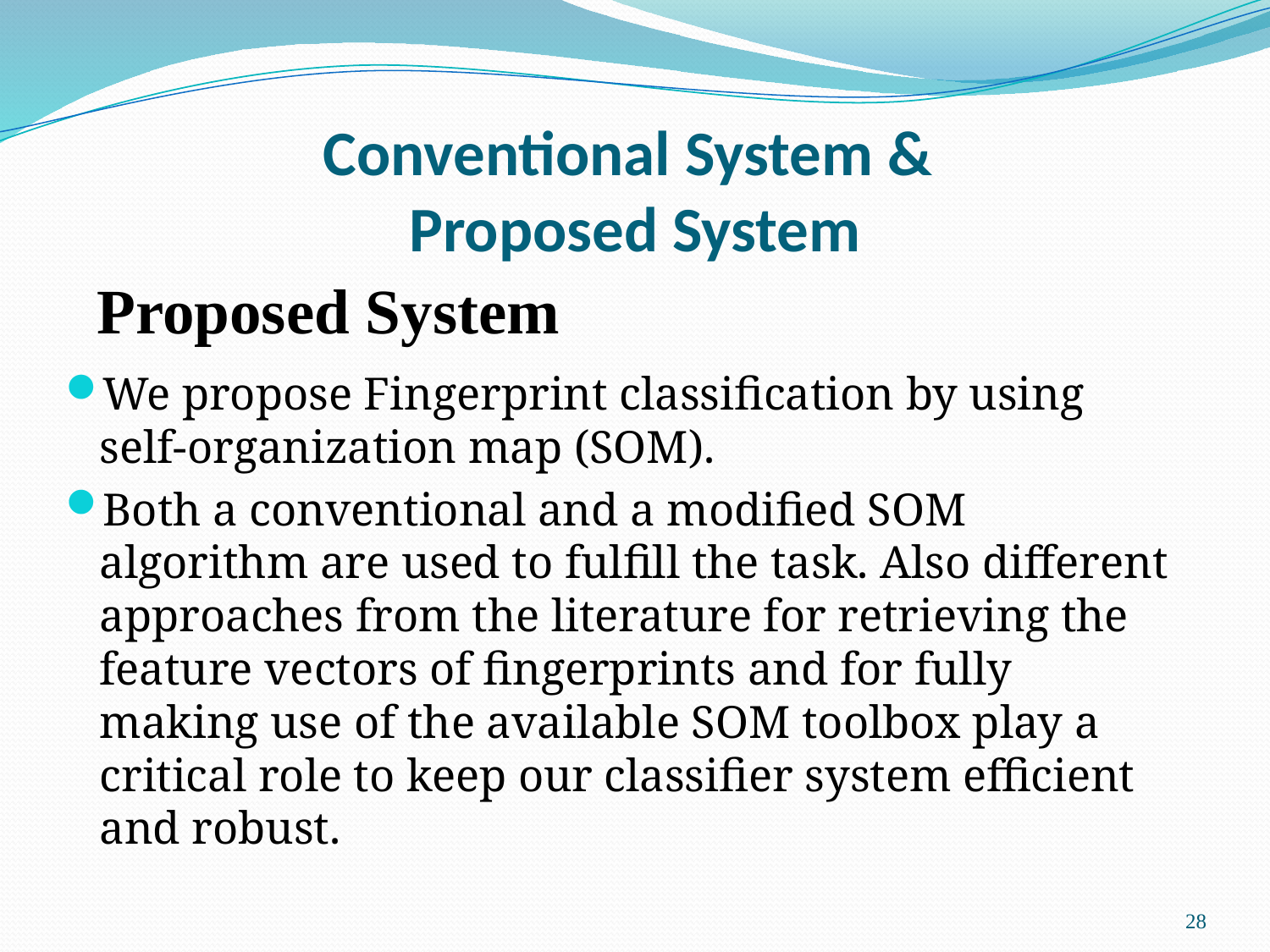

# Conventional System & Proposed System
Proposed System
We propose Fingerprint classification by using self-organization map (SOM).
Both a conventional and a modified SOM algorithm are used to fulfill the task. Also different approaches from the literature for retrieving the feature vectors of fingerprints and for fully making use of the available SOM toolbox play a critical role to keep our classifier system efficient and robust.
28